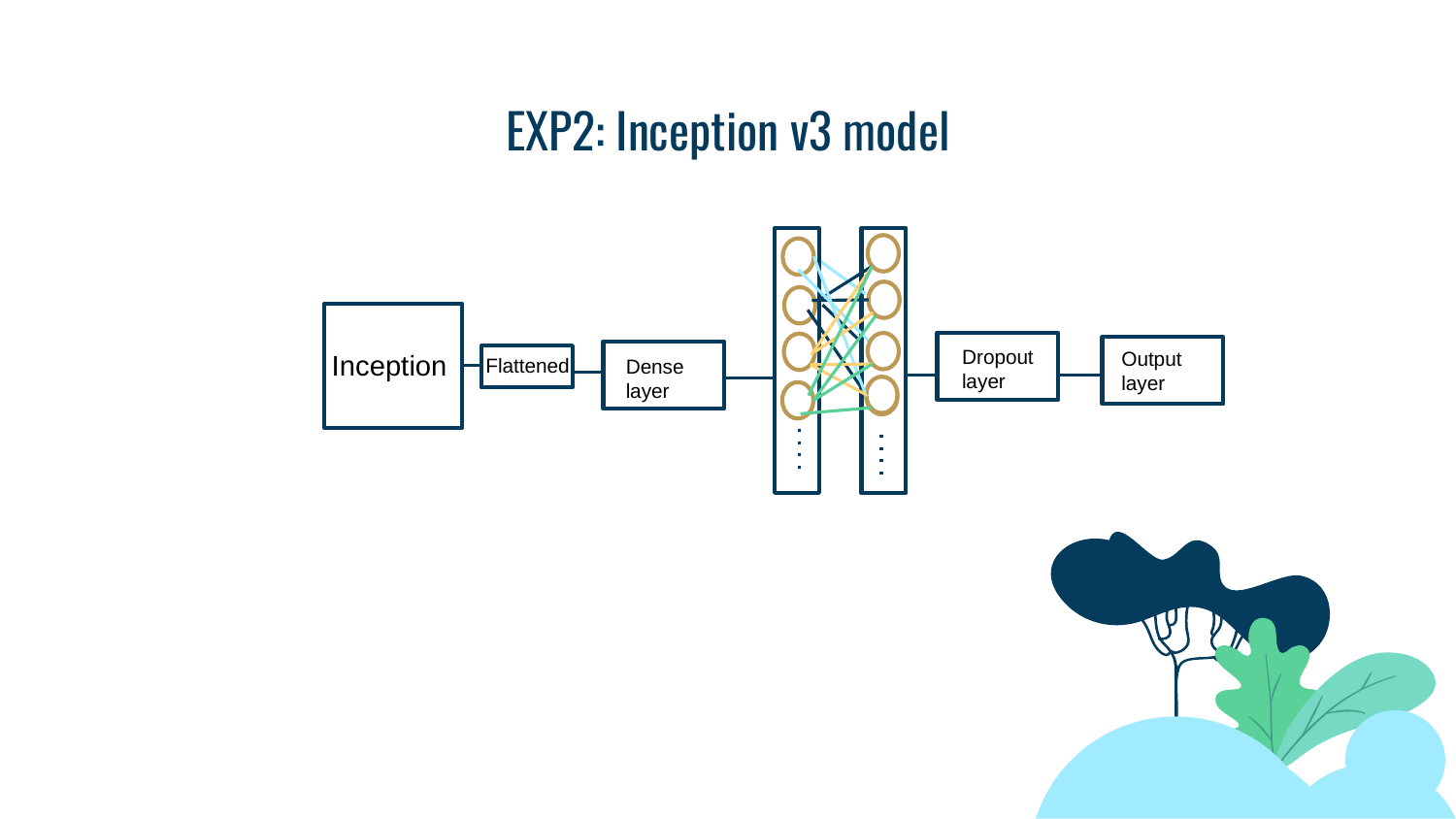

# EXP2: Inception v3 model

VENUS

Dropout
layer

Output
layer

Inception

Flattened

Dense
layer

JUPITER